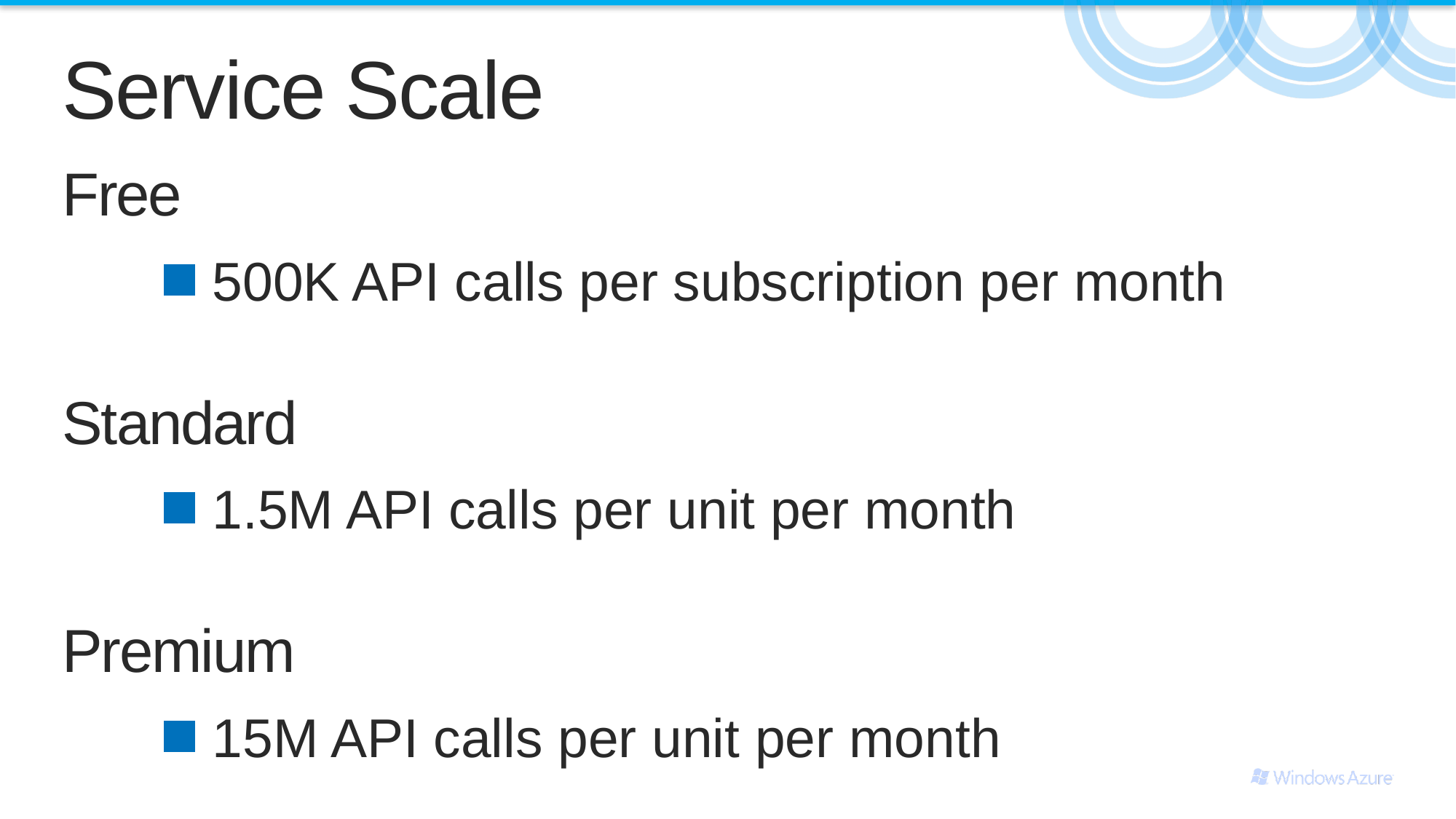

# Service Scale
Free
500K API calls per subscription per month

Standard
1.5M API calls per unit per month

Premium
15M API calls per unit per month